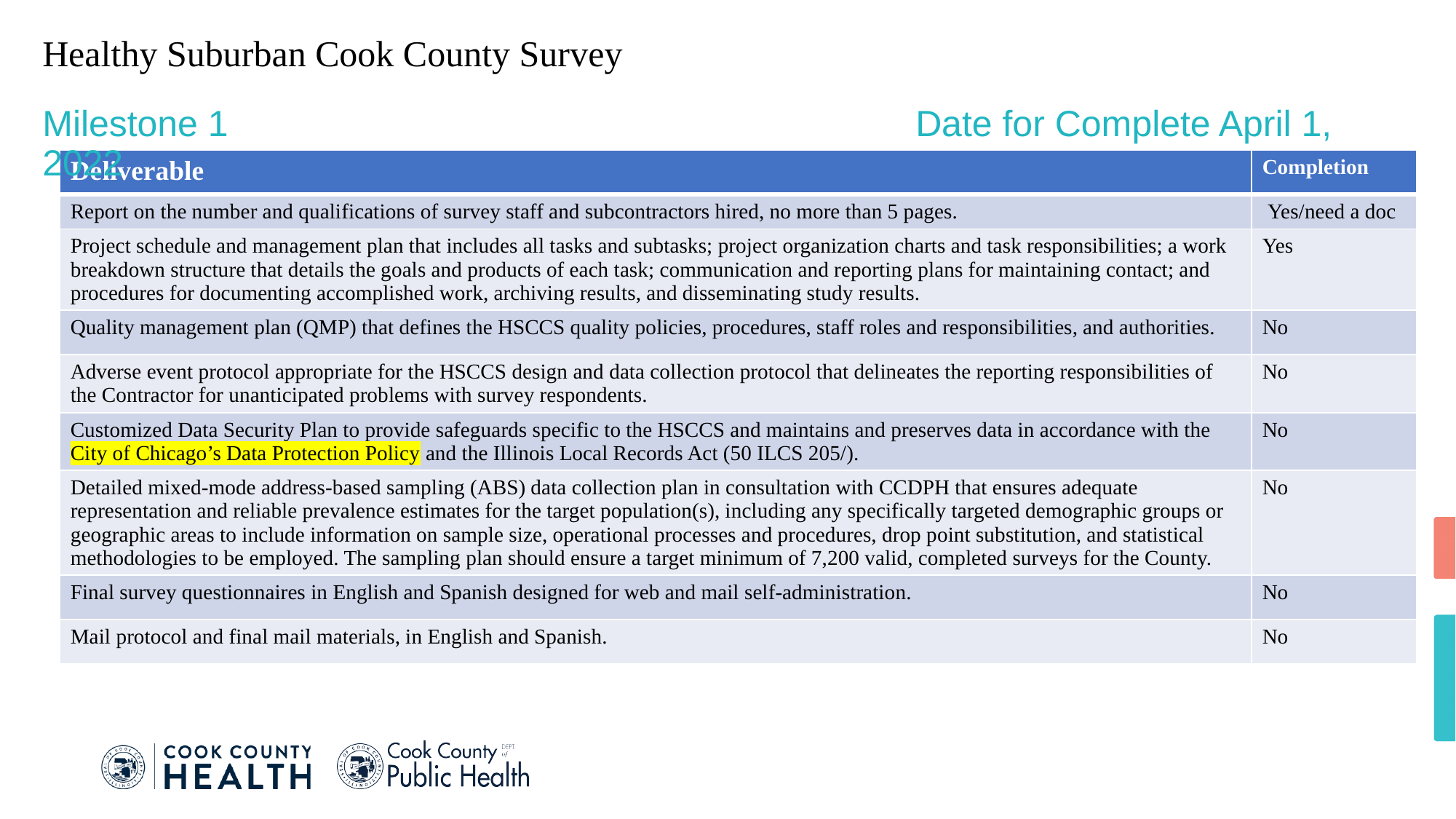

# Healthy Suburban Cook County Survey
Milestone 1							Date for Complete April 1, 2022
| Deliverable | Completion |
| --- | --- |
| Report on the number and qualifications of survey staff and subcontractors hired, no more than 5 pages. | Yes/need a doc |
| Project schedule and management plan that includes all tasks and subtasks; project organization charts and task responsibilities; a work breakdown structure that details the goals and products of each task; communication and reporting plans for maintaining contact; and procedures for documenting accomplished work, archiving results, and disseminating study results. | Yes |
| Quality management plan (QMP) that defines the HSCCS quality policies, procedures, staff roles and responsibilities, and authorities. | No |
| Adverse event protocol appropriate for the HSCCS design and data collection protocol that delineates the reporting responsibilities of the Contractor for unanticipated problems with survey respondents. | No |
| Customized Data Security Plan to provide safeguards specific to the HSCCS and maintains and preserves data in accordance with the City of Chicago’s Data Protection Policy and the Illinois Local Records Act (50 ILCS 205/). | No |
| Detailed mixed-mode address-based sampling (ABS) data collection plan in consultation with CCDPH that ensures adequate representation and reliable prevalence estimates for the target population(s), including any specifically targeted demographic groups or geographic areas to include information on sample size, operational processes and procedures, drop point substitution, and statistical methodologies to be employed. The sampling plan should ensure a target minimum of 7,200 valid, completed surveys for the County. | No |
| Final survey questionnaires in English and Spanish designed for web and mail self-administration. | No |
| Mail protocol and final mail materials, in English and Spanish. | No |